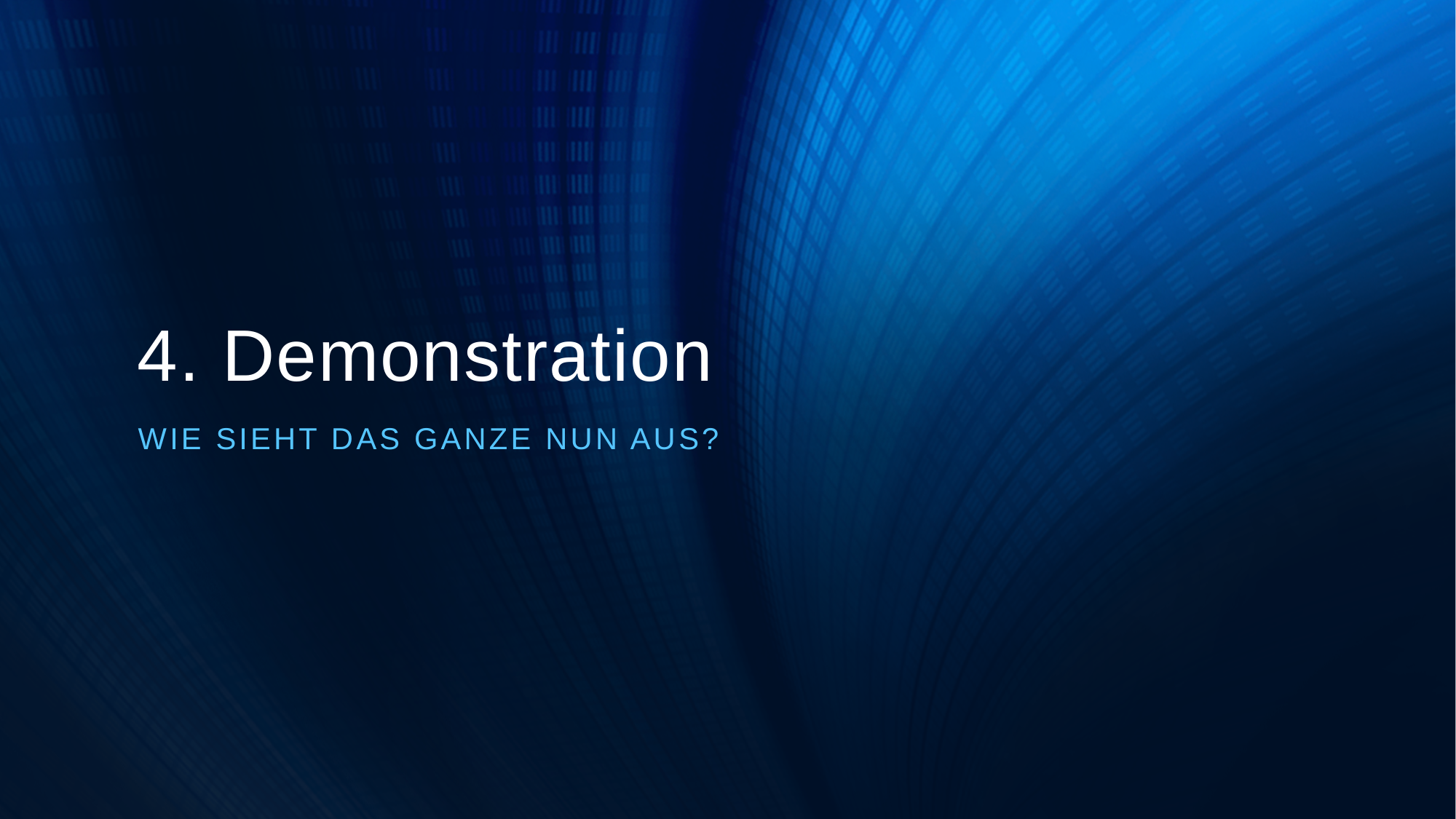

# 4. Demonstration
Wie sieht das ganze nun aus?